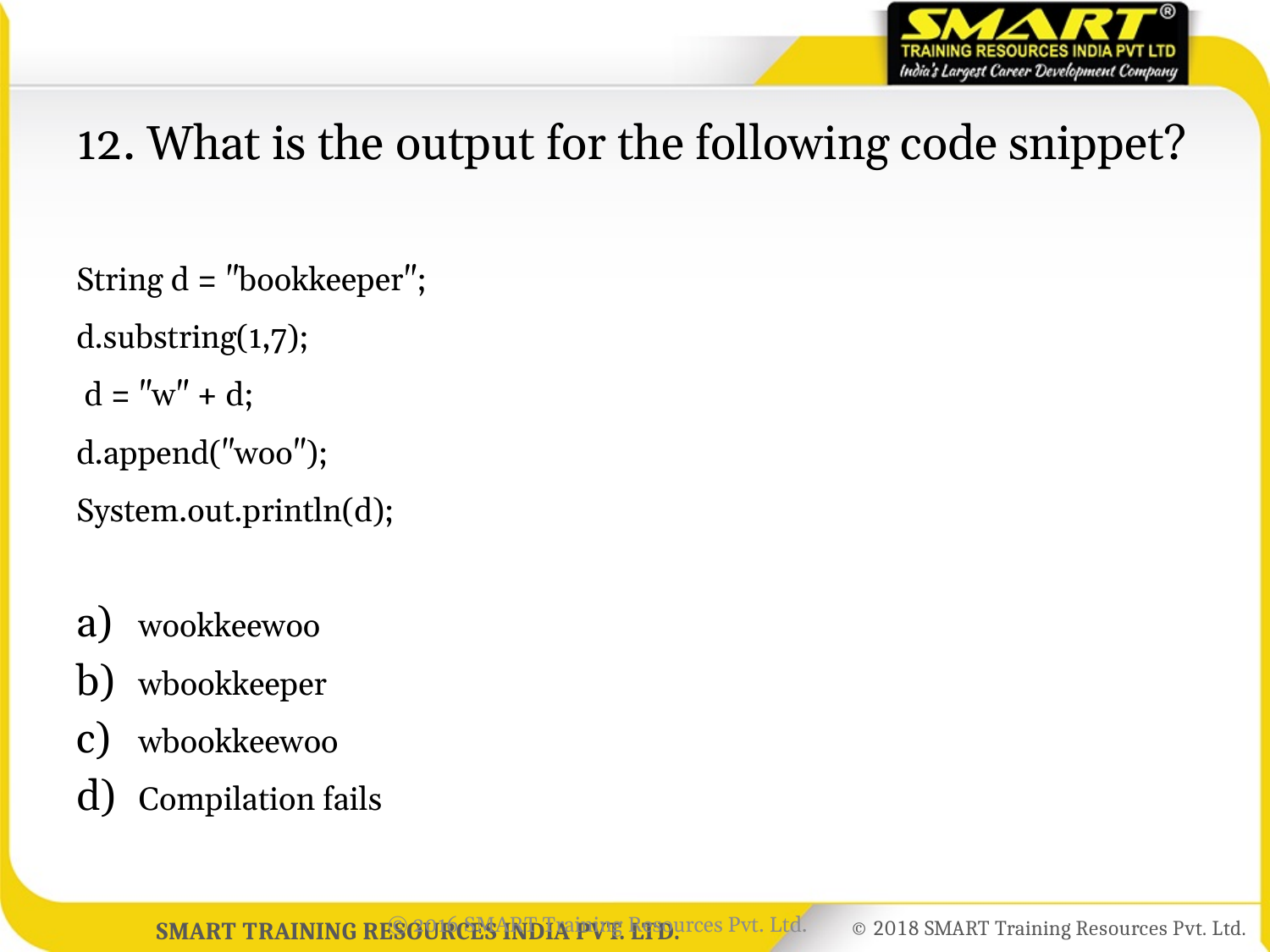

# 12. What is the output for the following code snippet?
String d = "bookkeeper";
d.substring(1,7);
 d = "w" + d;
d.append("woo");
System.out.println(d);

wookkeewoo
wbookkeeper
wbookkeewoo
Compilation fails
© 2016 SMART Training Resources Pvt. Ltd.